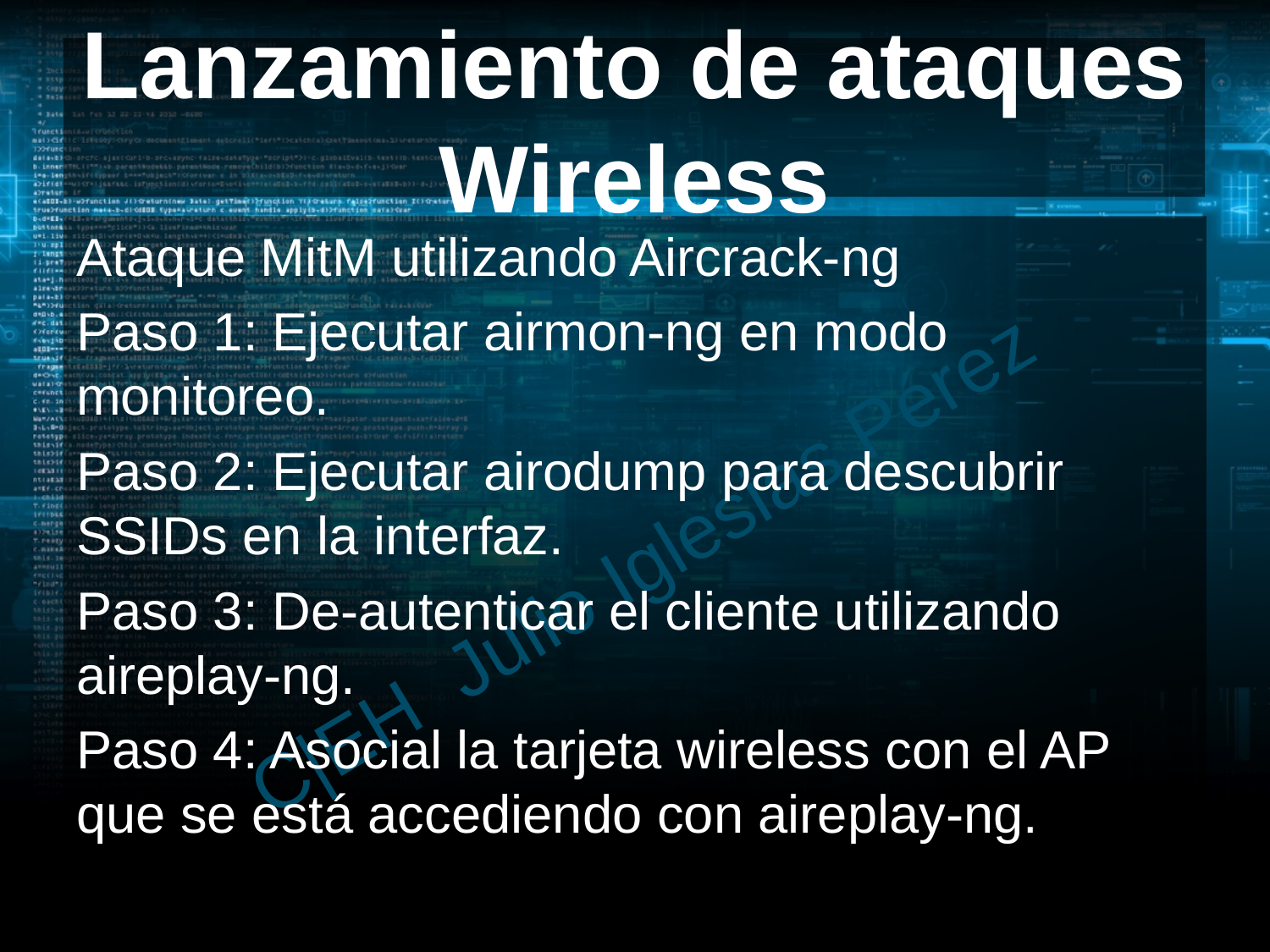

# Lanzamiento de ataques Wireless
Ataque MitM utilizando Aircrack-ng
Paso 1: Ejecutar airmon-ng en modo monitoreo.
Paso 2: Ejecutar airodump para descubrir SSIDs en la interfaz.
Paso 3: De-autenticar el cliente utilizando aireplay-ng.
Paso 4: Asocial la tarjeta wireless con el AP que se está accediendo con aireplay-ng.
C|EH  Julio Iglesias Pérez